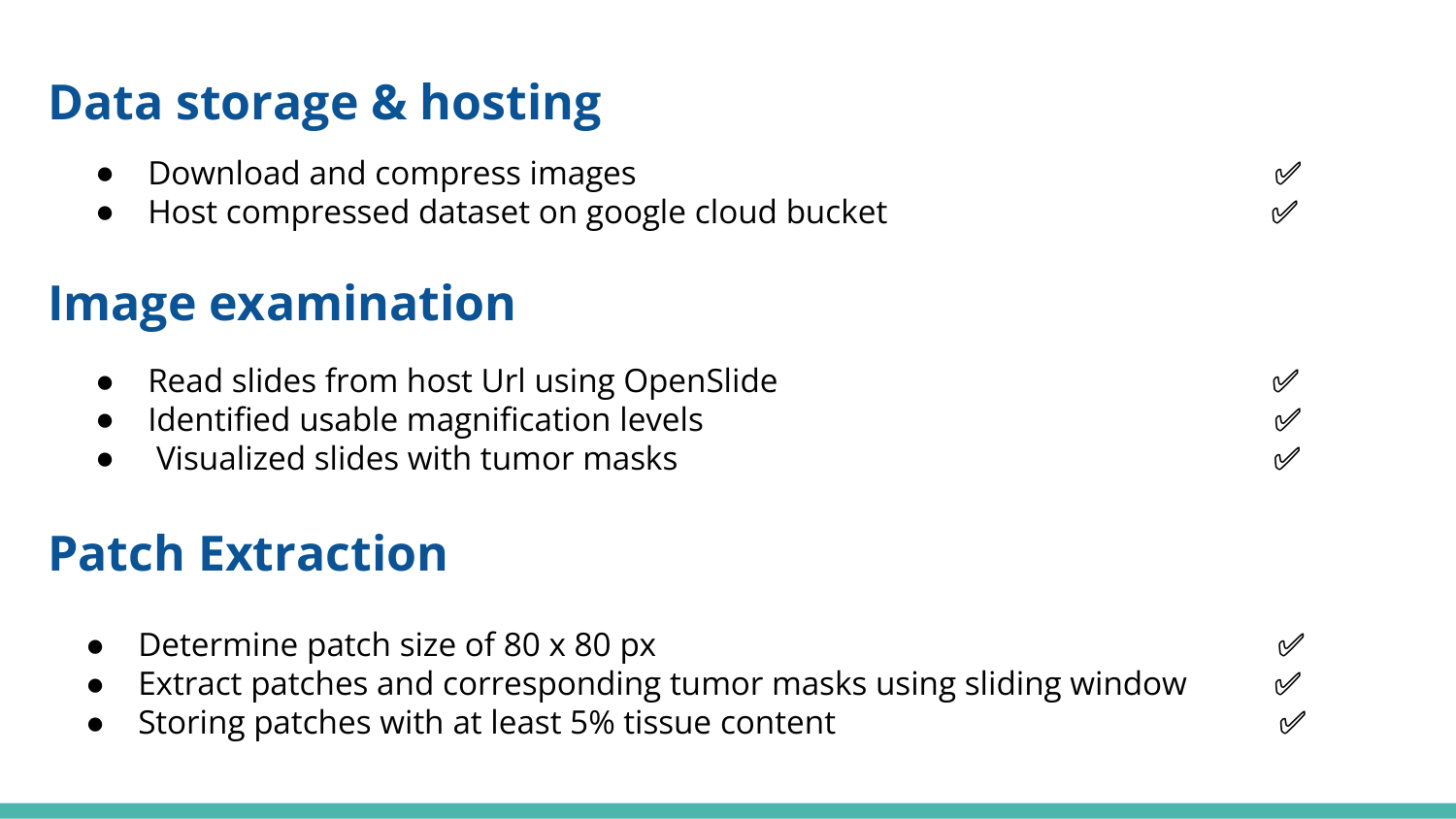

Data storage & hosting
Download and compress images                                                                           ✅
Host compressed dataset on google cloud bucket                                             ✅
Image examination
Read slides from host Url using OpenSlide                                                          ✅
Identified usable magnification levels                                                                   ✅
 Visualized slides with tumor masks                                                                      ✅
Patch Extraction
Determine patch size of 80 x 80 px                                                                         ✅
Extract patches and corresponding tumor masks using sliding window          ✅
Storing patches with at least 5% tissue content                                                    ✅